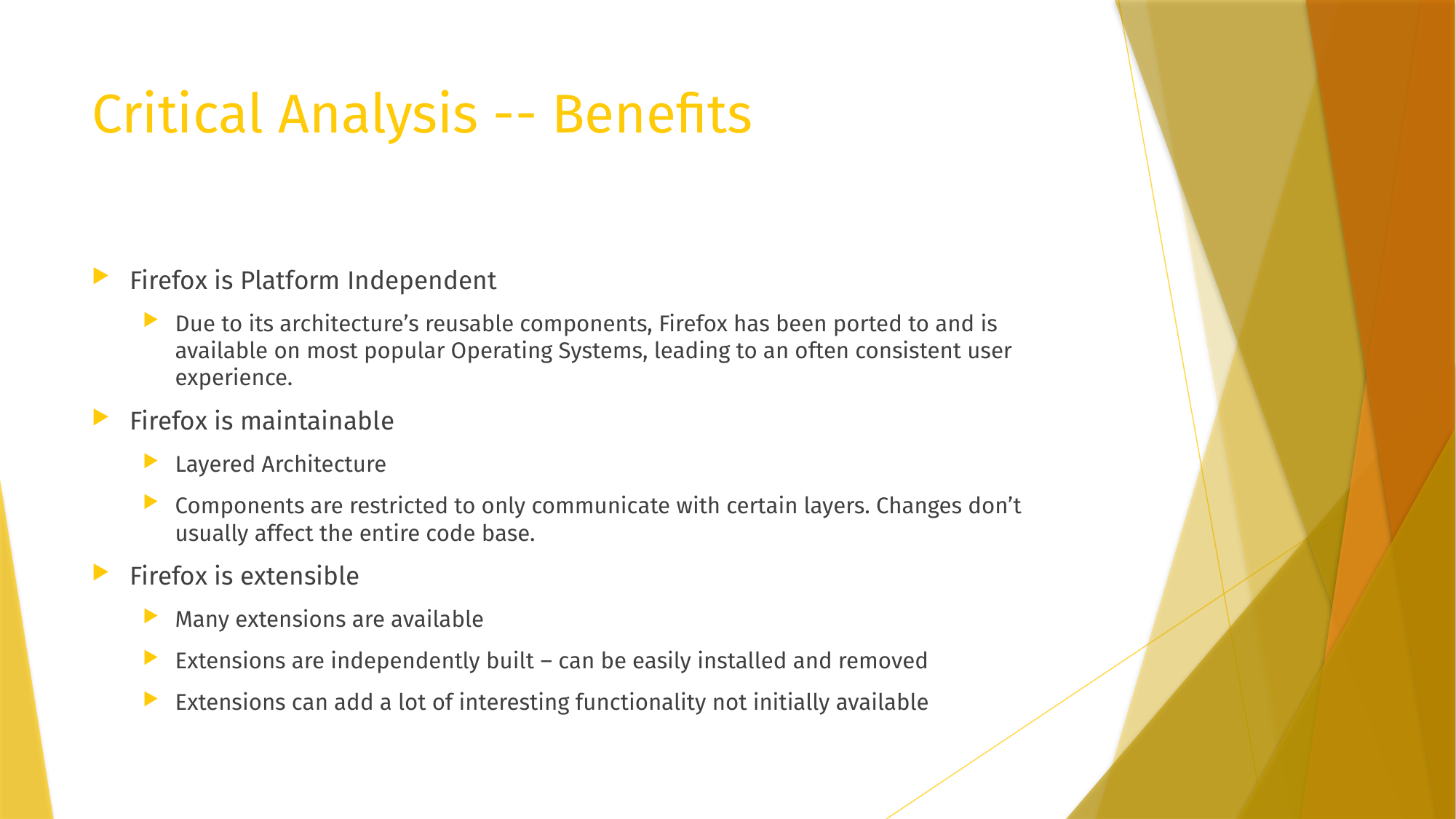

# Critical Analysis -- Benefits
Firefox is Platform Independent
Due to its architecture’s reusable components, Firefox has been ported to and is available on most popular Operating Systems, leading to an often consistent user experience.
Firefox is maintainable
Layered Architecture
Components are restricted to only communicate with certain layers. Changes don’t usually affect the entire code base.
Firefox is extensible
Many extensions are available
Extensions are independently built – can be easily installed and removed
Extensions can add a lot of interesting functionality not initially available